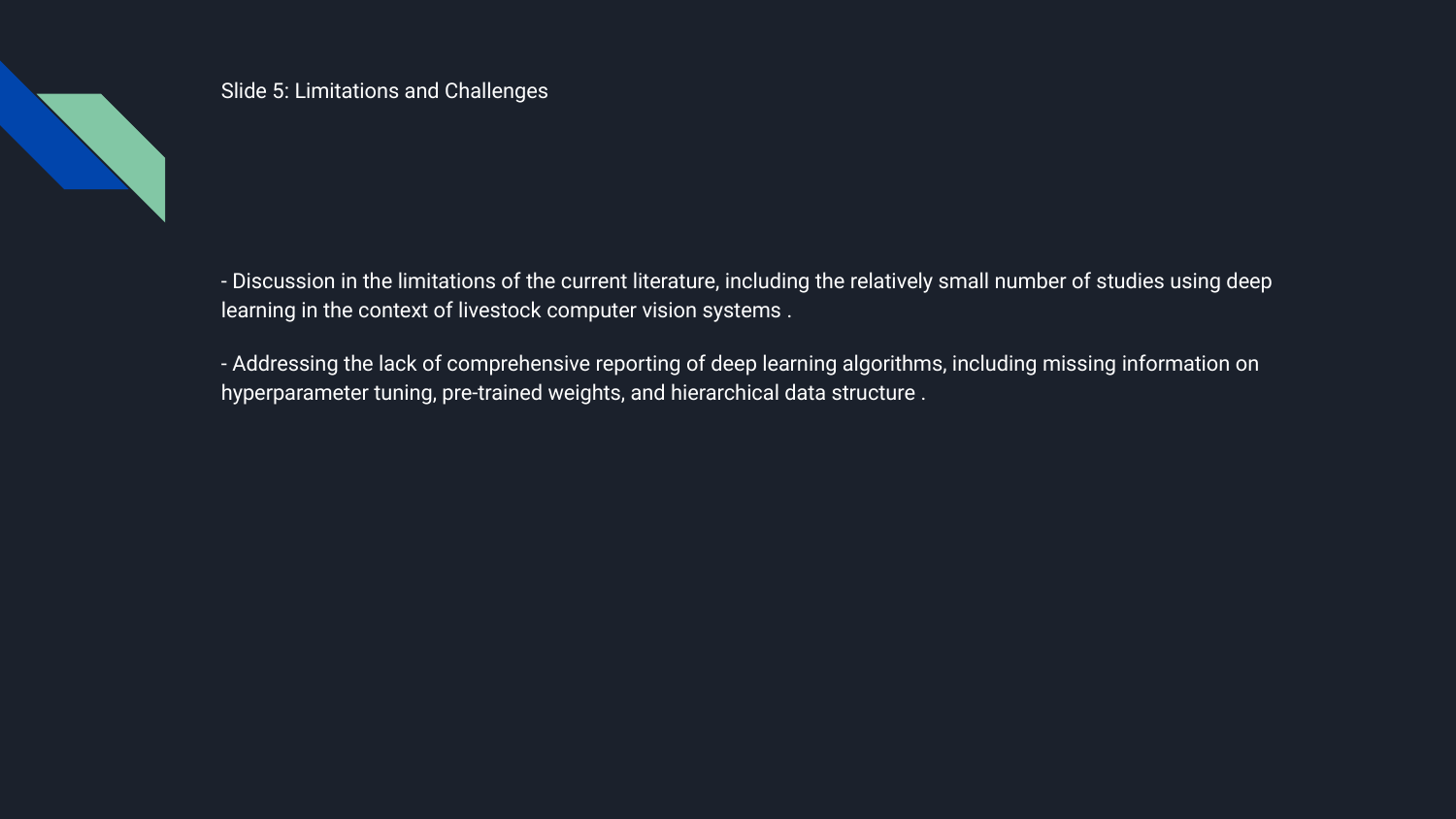

# Slide 5: Limitations and Challenges
- Discussion in the limitations of the current literature, including the relatively small number of studies using deep learning in the context of livestock computer vision systems .
- Addressing the lack of comprehensive reporting of deep learning algorithms, including missing information on hyperparameter tuning, pre-trained weights, and hierarchical data structure .